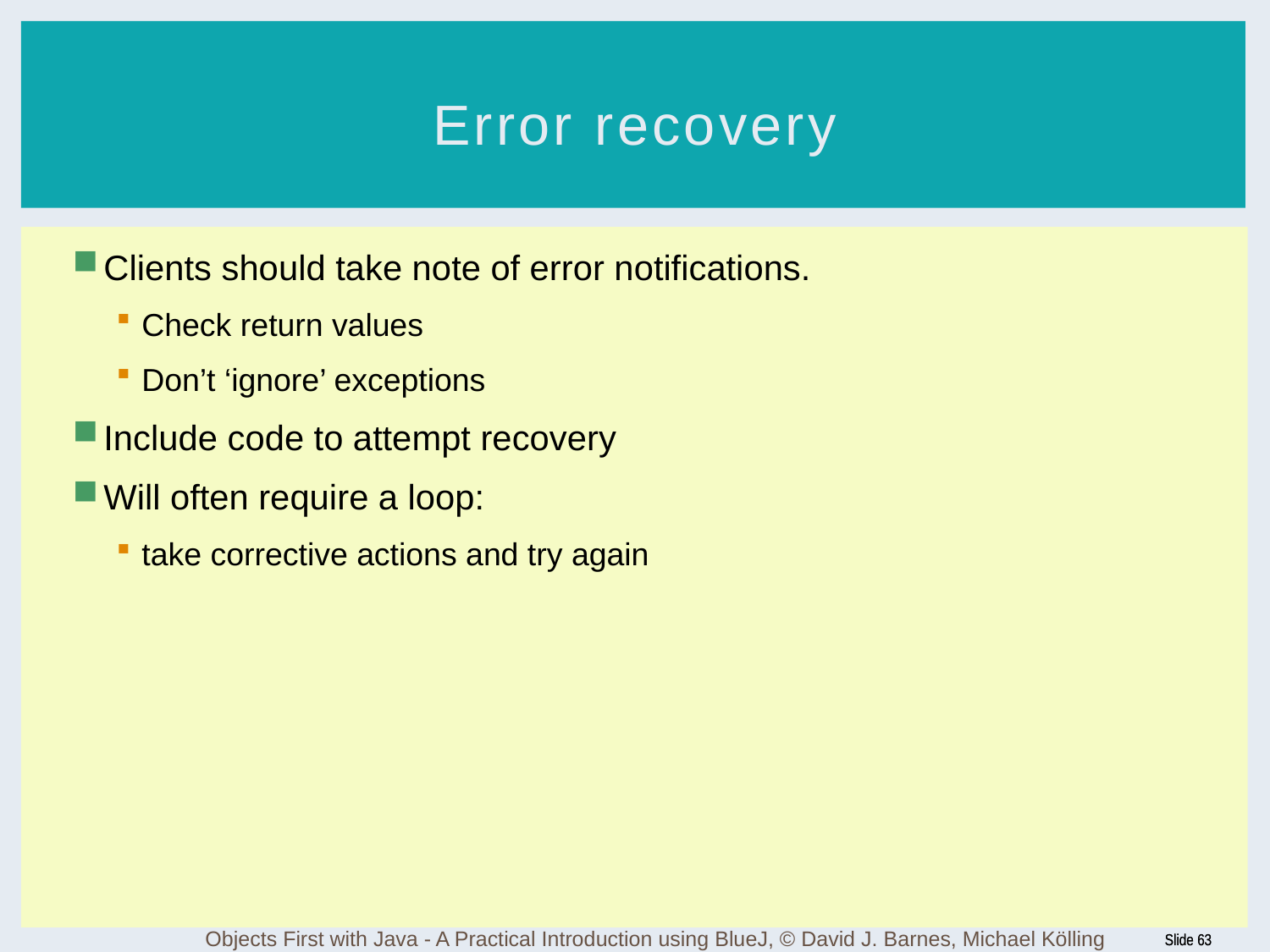

# Error recovery
Clients should take note of error notifications.
Check return values
Don’t ‘ignore’ exceptions
Include code to attempt recovery
Will often require a loop:
take corrective actions and try again
Objects First with Java - A Practical Introduction using BlueJ, © David J. Barnes, Michael Kölling